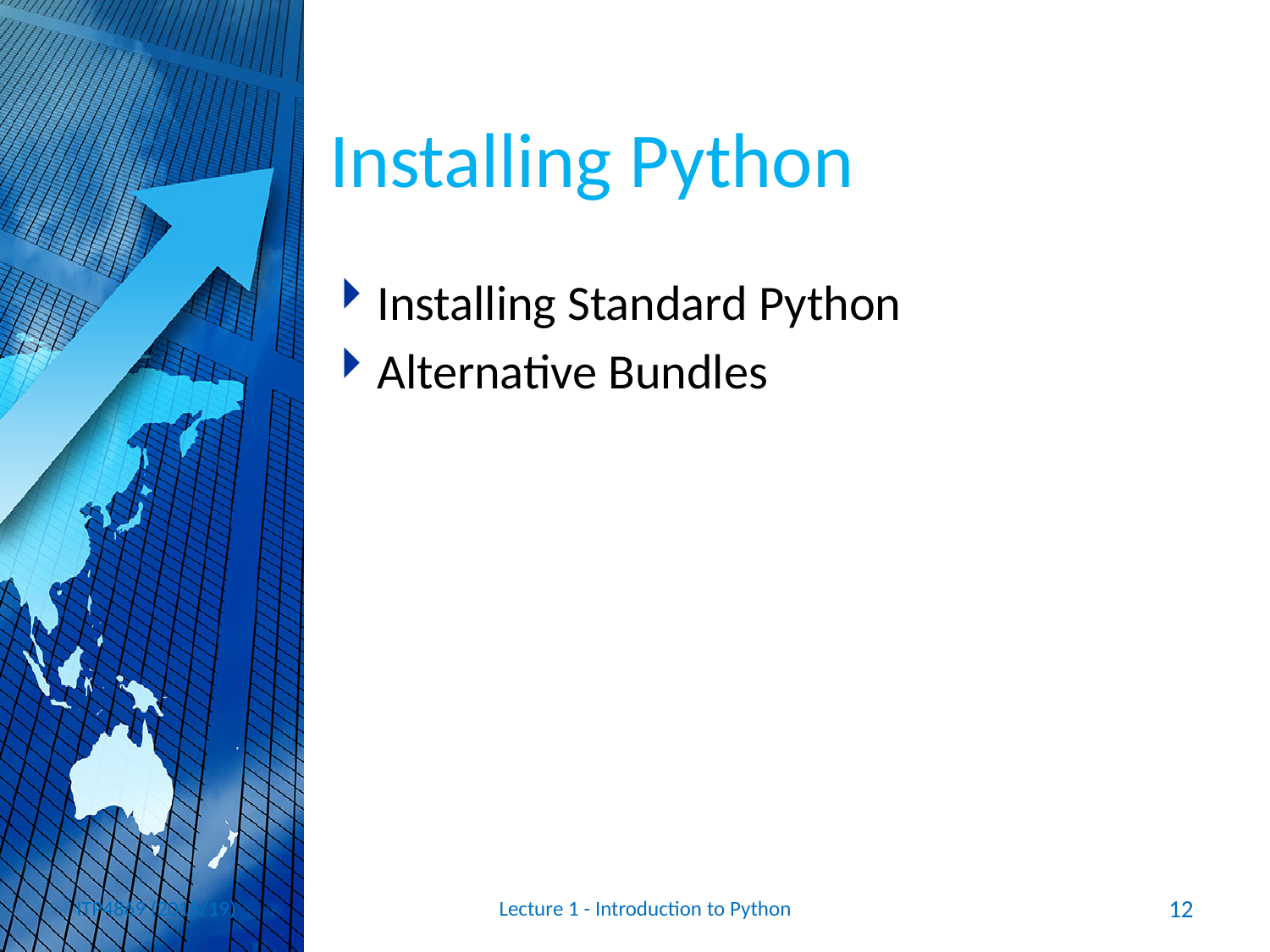

# Installing Python
Installing Standard Python
Alternative Bundles
ITP4869 (2018/19)
Lecture 1 - Introduction to Python
12